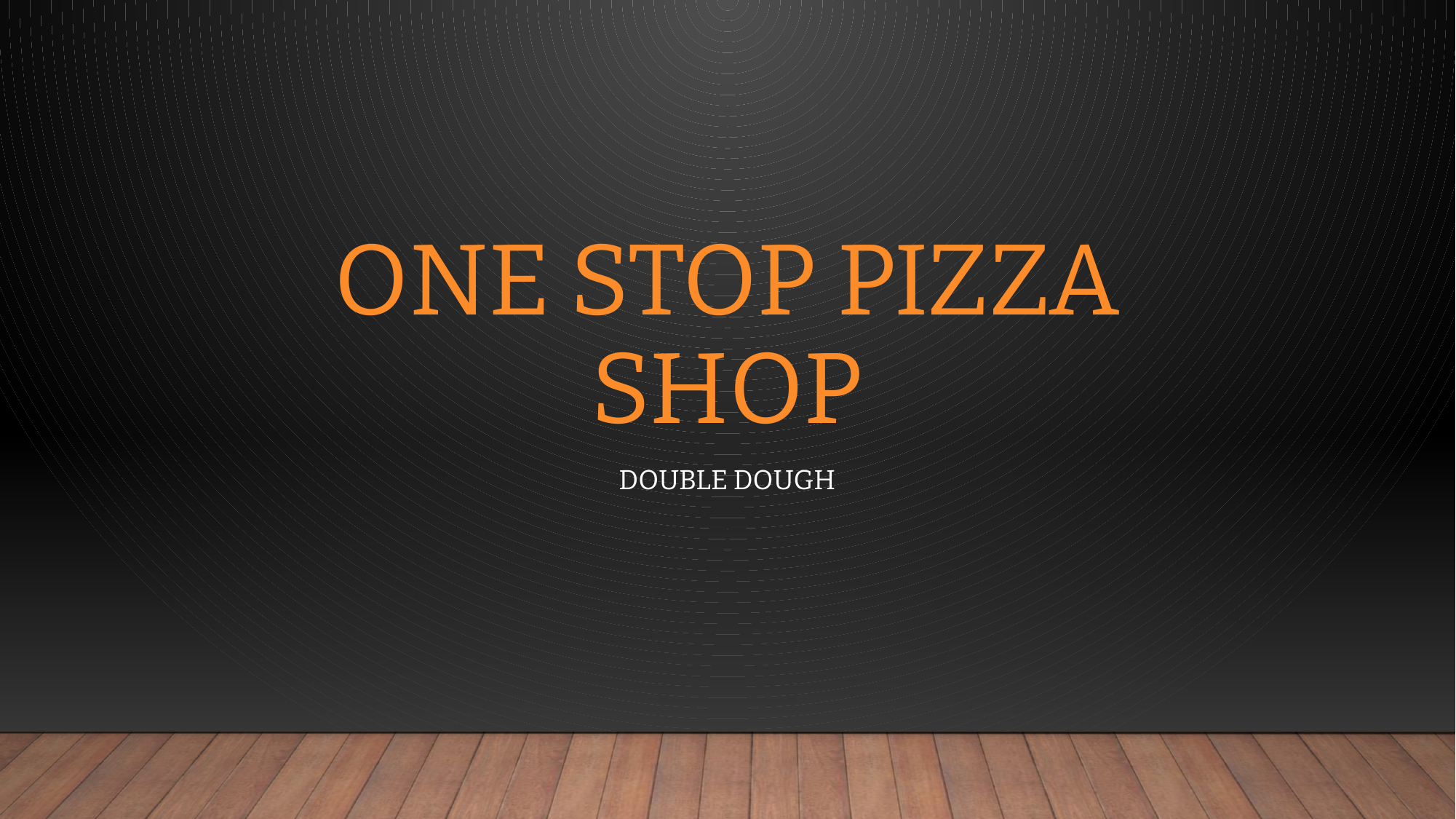

# One Stop Pizza Shop
Double Dough